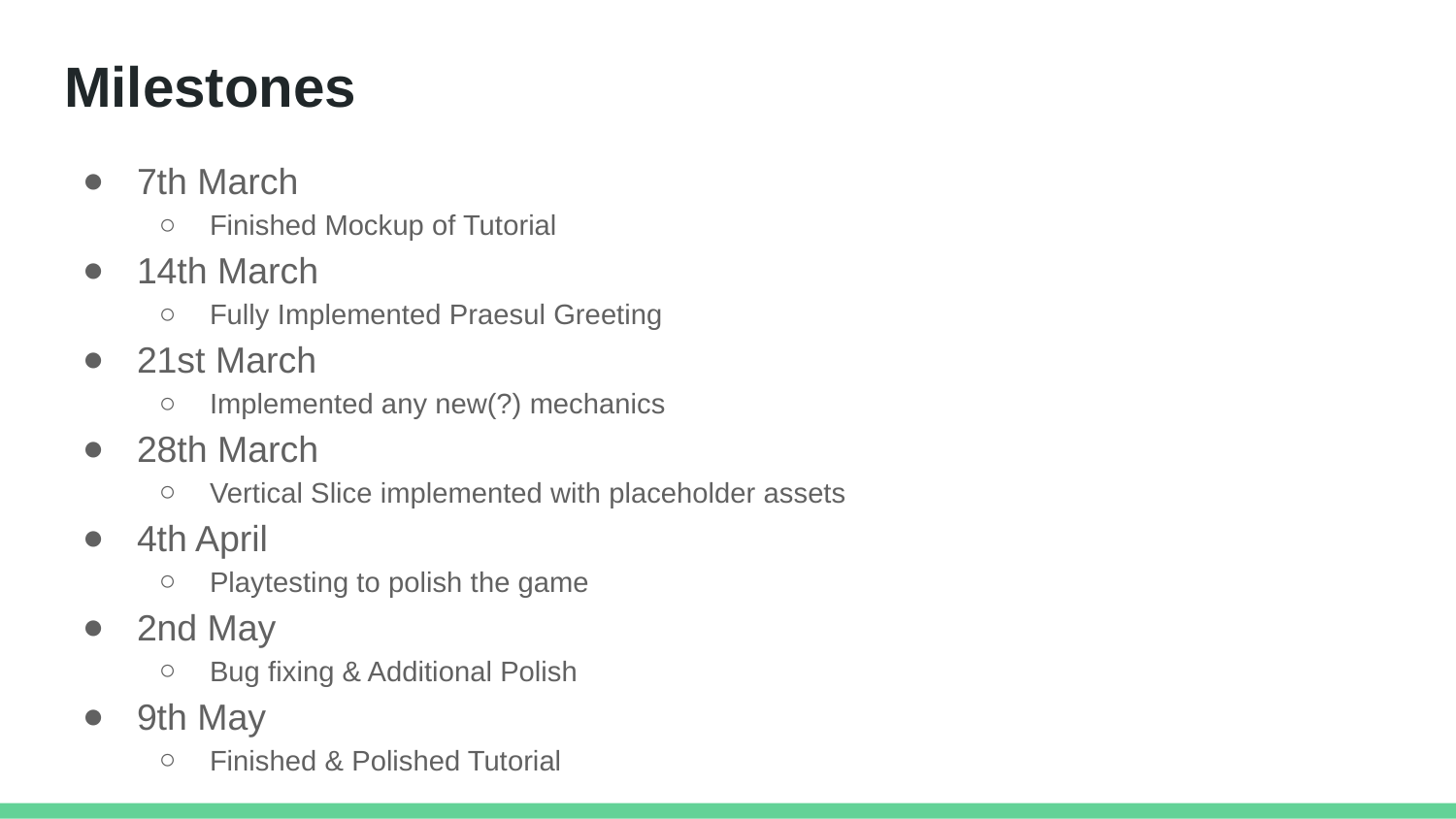

# Milestones
7th March
Finished Mockup of Tutorial
14th March
Fully Implemented Praesul Greeting
21st March
Implemented any new(?) mechanics
28th March
Vertical Slice implemented with placeholder assets
4th April
Playtesting to polish the game
2nd May
Bug fixing & Additional Polish
9th May
Finished & Polished Tutorial